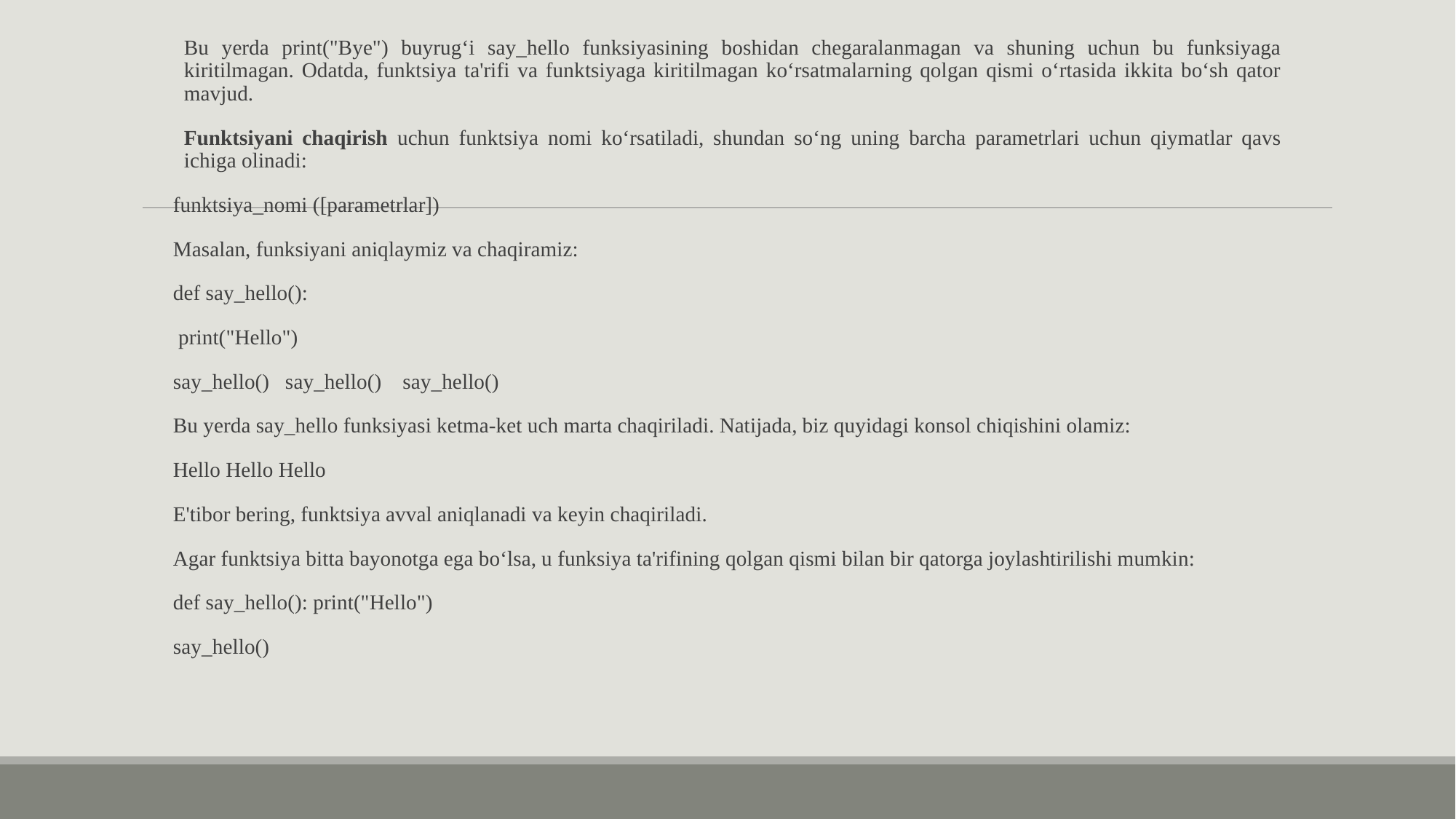

Bu yerda print("Bye") buyrug‘i say_hello funksiyasining boshidan chegaralanmagan va shuning uchun bu funksiyaga kiritilmagan. Odatda, funktsiya ta'rifi va funktsiyaga kiritilmagan ko‘rsatmalarning qolgan qismi o‘rtasida ikkita bo‘sh qator mavjud.
Funktsiyani chaqirish uchun funktsiya nomi ko‘rsatiladi, shundan so‘ng uning barcha parametrlari uchun qiymatlar qavs ichiga olinadi:
funktsiya_nomi ([parametrlar])
Masalan, funksiyani aniqlaymiz va chaqiramiz:
def say_hello():
 print("Hello")
say_hello()   say_hello()    say_hello()
Bu yerda say_hello funksiyasi ketma-ket uch marta chaqiriladi. Natijada, biz quyidagi konsol chiqishini olamiz:
Hello Hello Hello
E'tibor bering, funktsiya avval aniqlanadi va keyin chaqiriladi.
Agar funktsiya bitta bayonotga ega bo‘lsa, u funksiya ta'rifining qolgan qismi bilan bir qatorga joylashtirilishi mumkin:
def say_hello(): print("Hello")
say_hello()